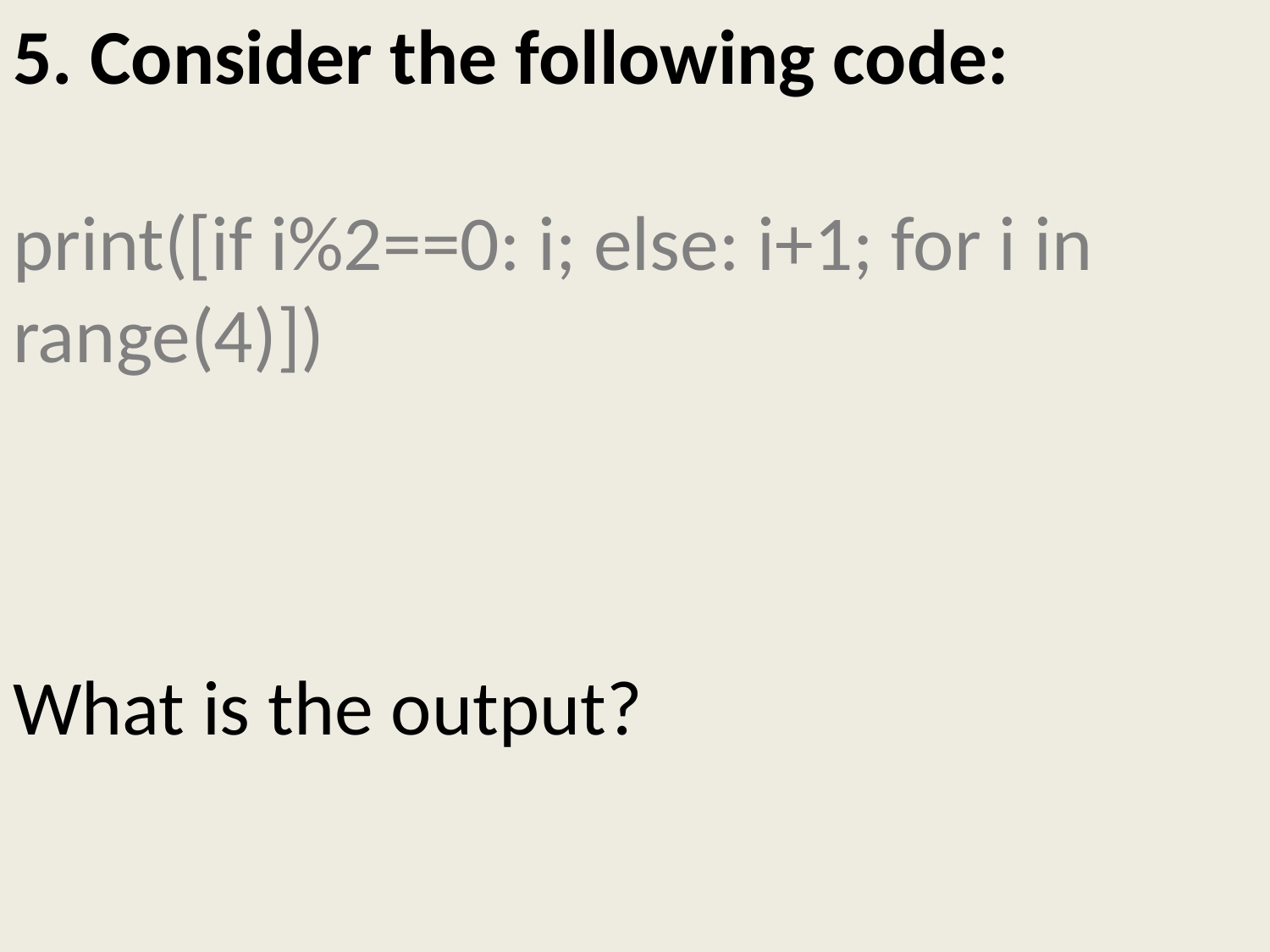

# 5. Consider the following code: print([if i%2==0: i; else: i+1; for i in range(4)]) What is the output?